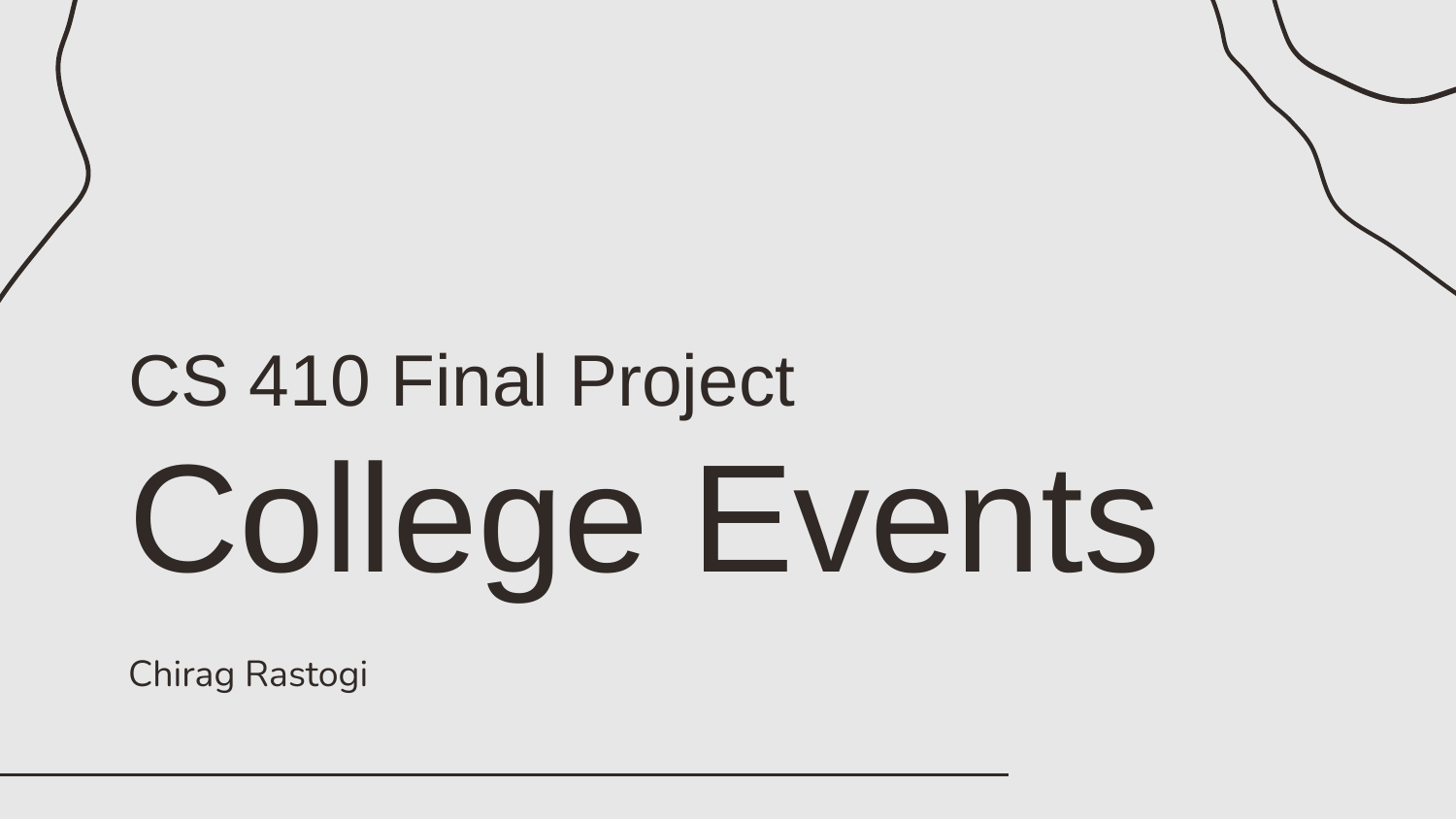

# CS 410 Final Project College Events
Chirag Rastogi